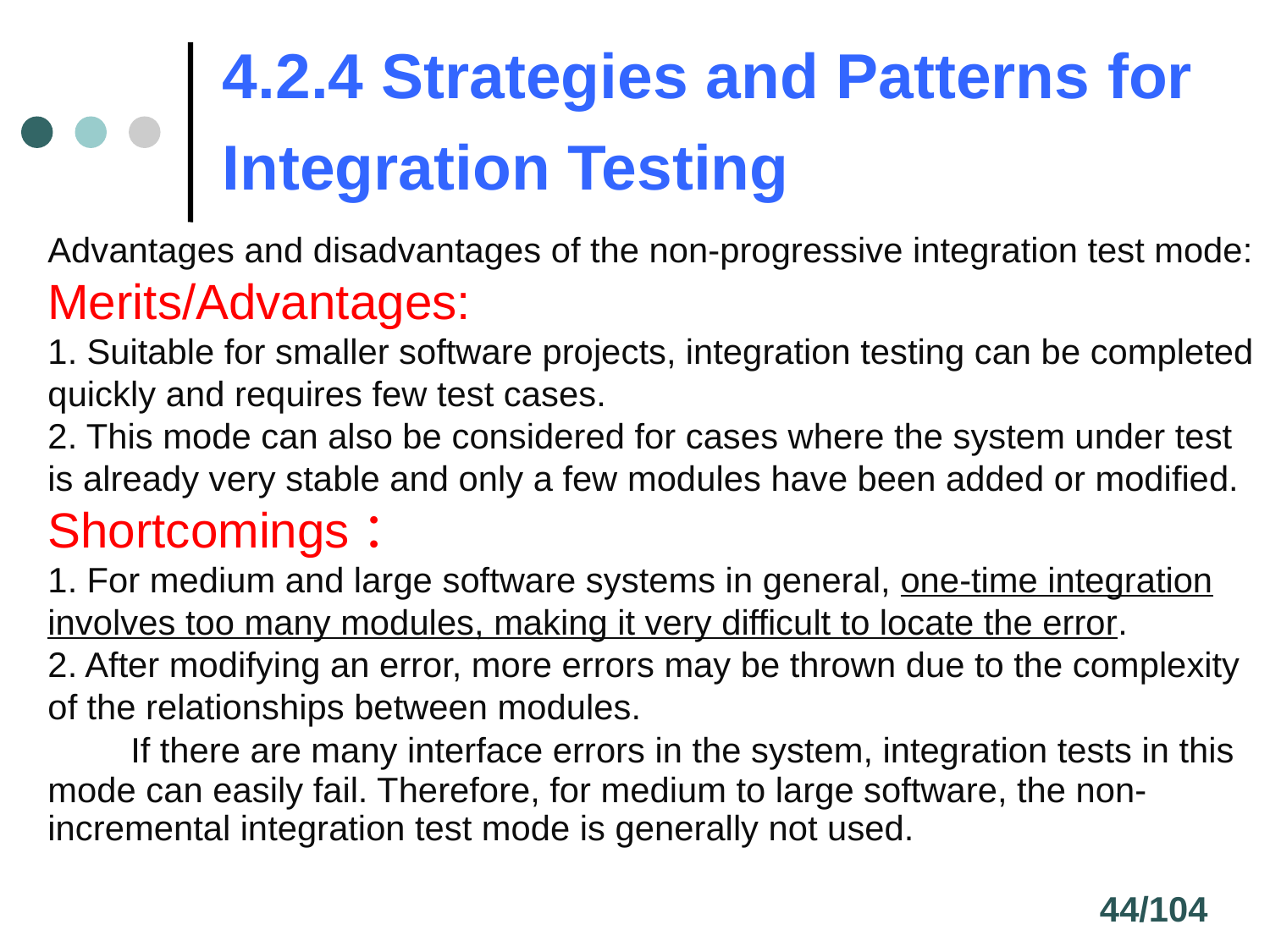

4.2.4 Strategies and Patterns for Integration Testing
Advantages and disadvantages of the non-progressive integration test mode:
Merits/Advantages:
1. Suitable for smaller software projects, integration testing can be completed quickly and requires few test cases.
2. This mode can also be considered for cases where the system under test is already very stable and only a few modules have been added or modified.
Shortcomings：
1. For medium and large software systems in general, one-time integration involves too many modules, making it very difficult to locate the error.
2. After modifying an error, more errors may be thrown due to the complexity of the relationships between modules.
       If there are many interface errors in the system, integration tests in this mode can easily fail. Therefore, for medium to large software, the non-incremental integration test mode is generally not used.
44/104